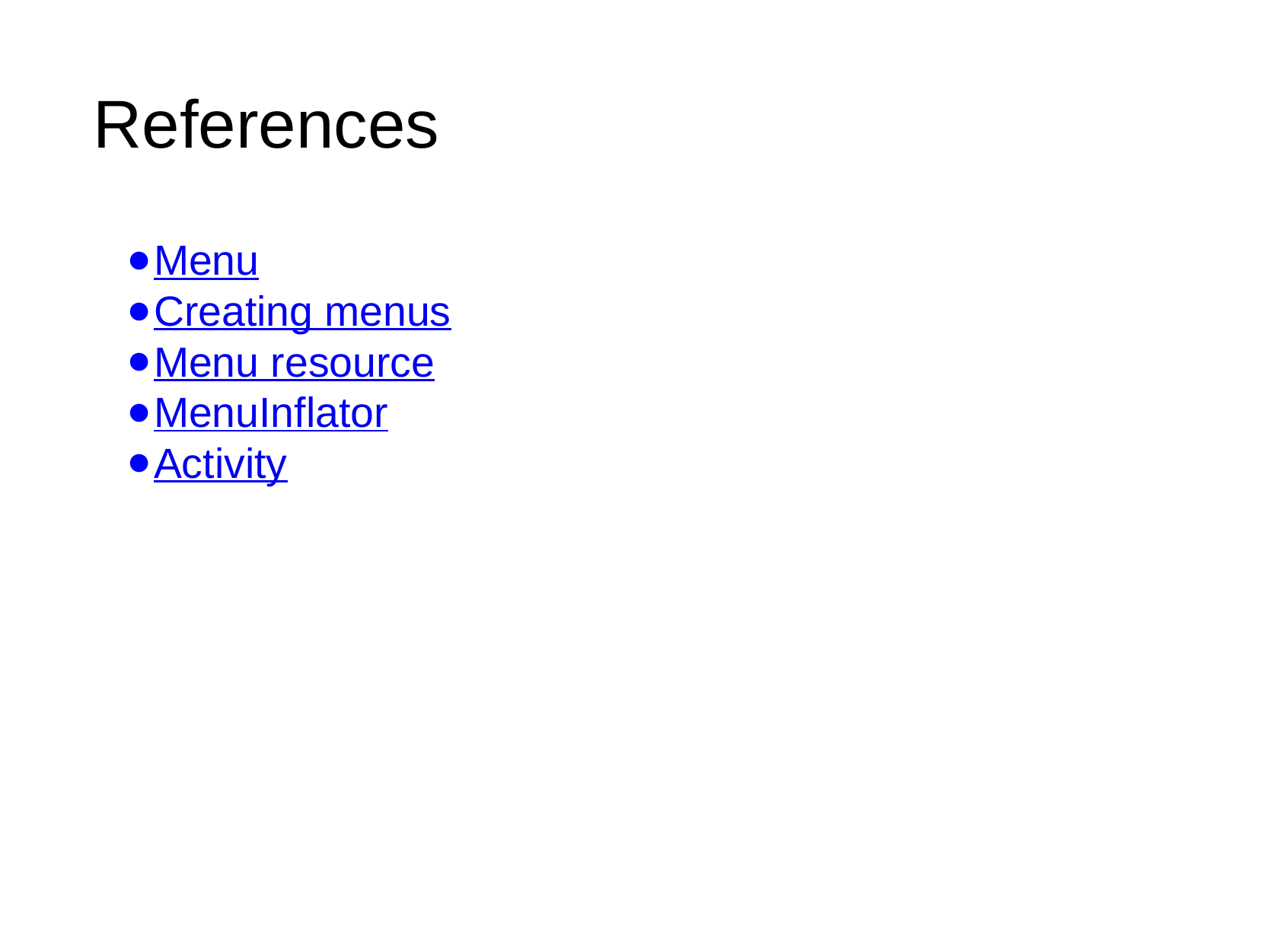

References
Menu
Creating menus
Menu resource
MenuInflator
Activity